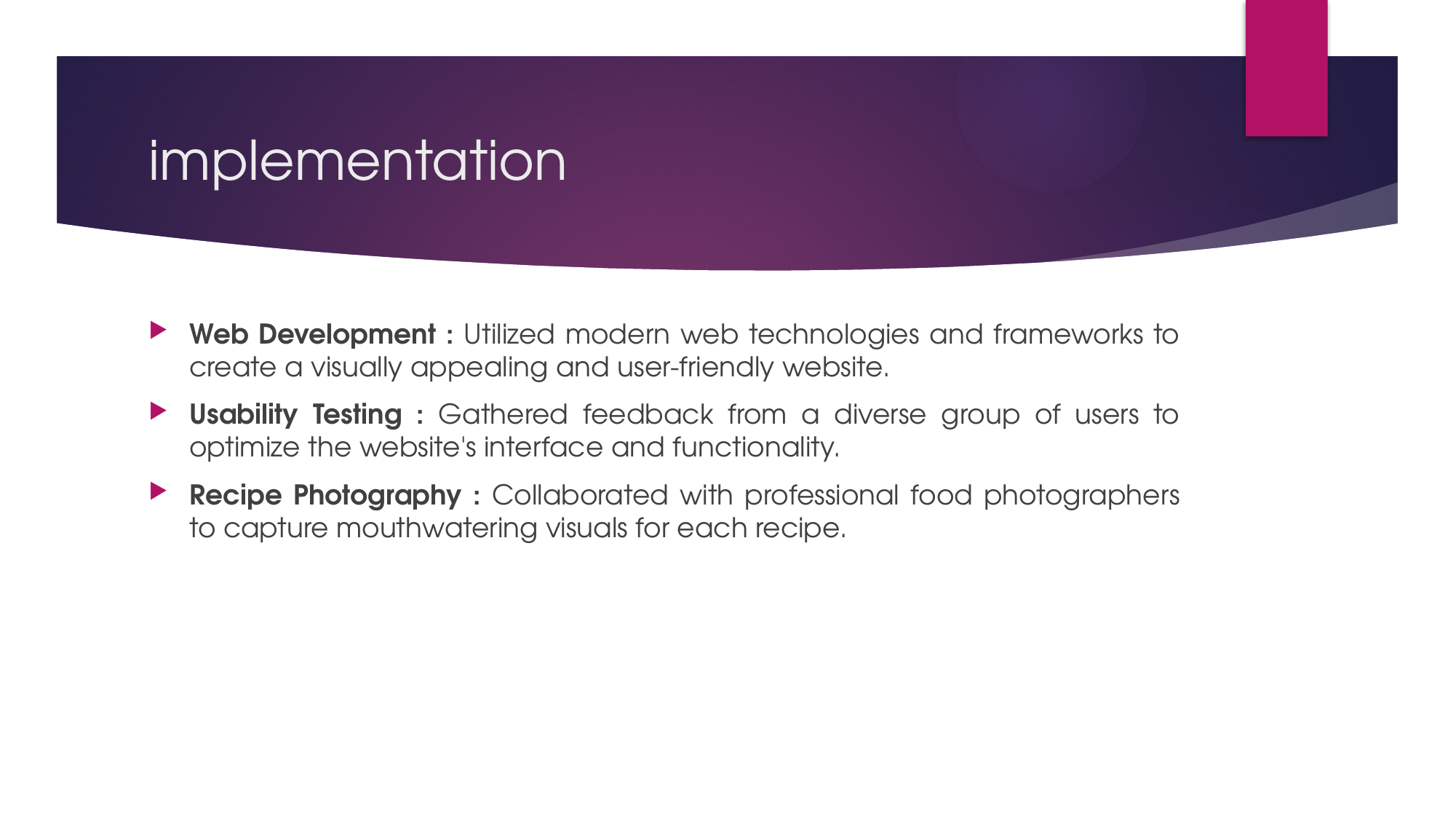

# implementation
Web Development : Utilized modern web technologies and frameworks to create a visually appealing and user-friendly website.
Usability Testing : Gathered feedback from a diverse group of users to optimize the website's interface and functionality.
Recipe Photography : Collaborated with professional food photographers to capture mouthwatering visuals for each recipe.